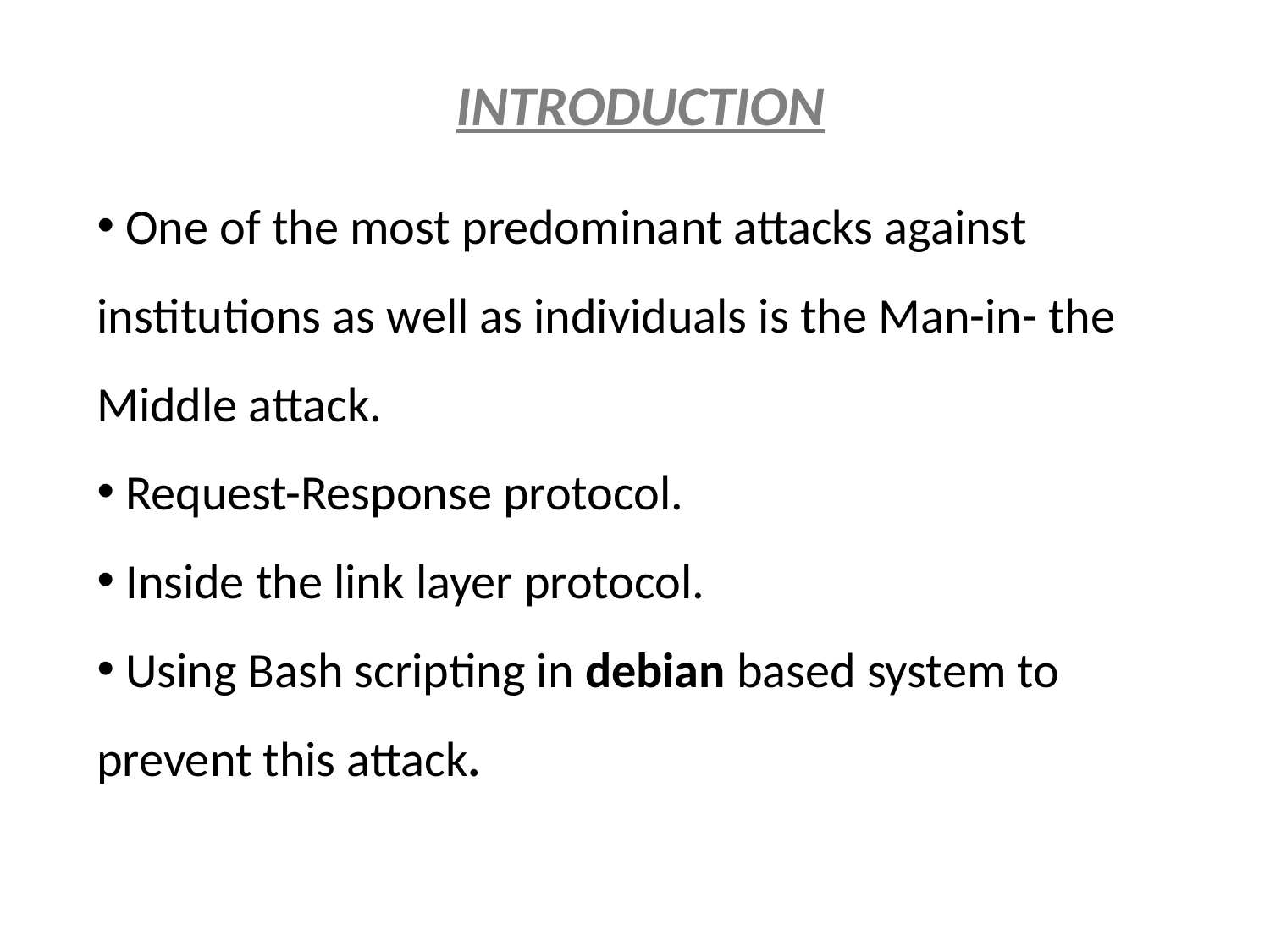

INTRODUCTION
 One of the most predominant attacks against  institutions as well as individuals is the Man-in- the Middle attack.
 Request-Response protocol.
 Inside the link layer protocol.
 Using Bash scripting in debian based system to prevent this attack.